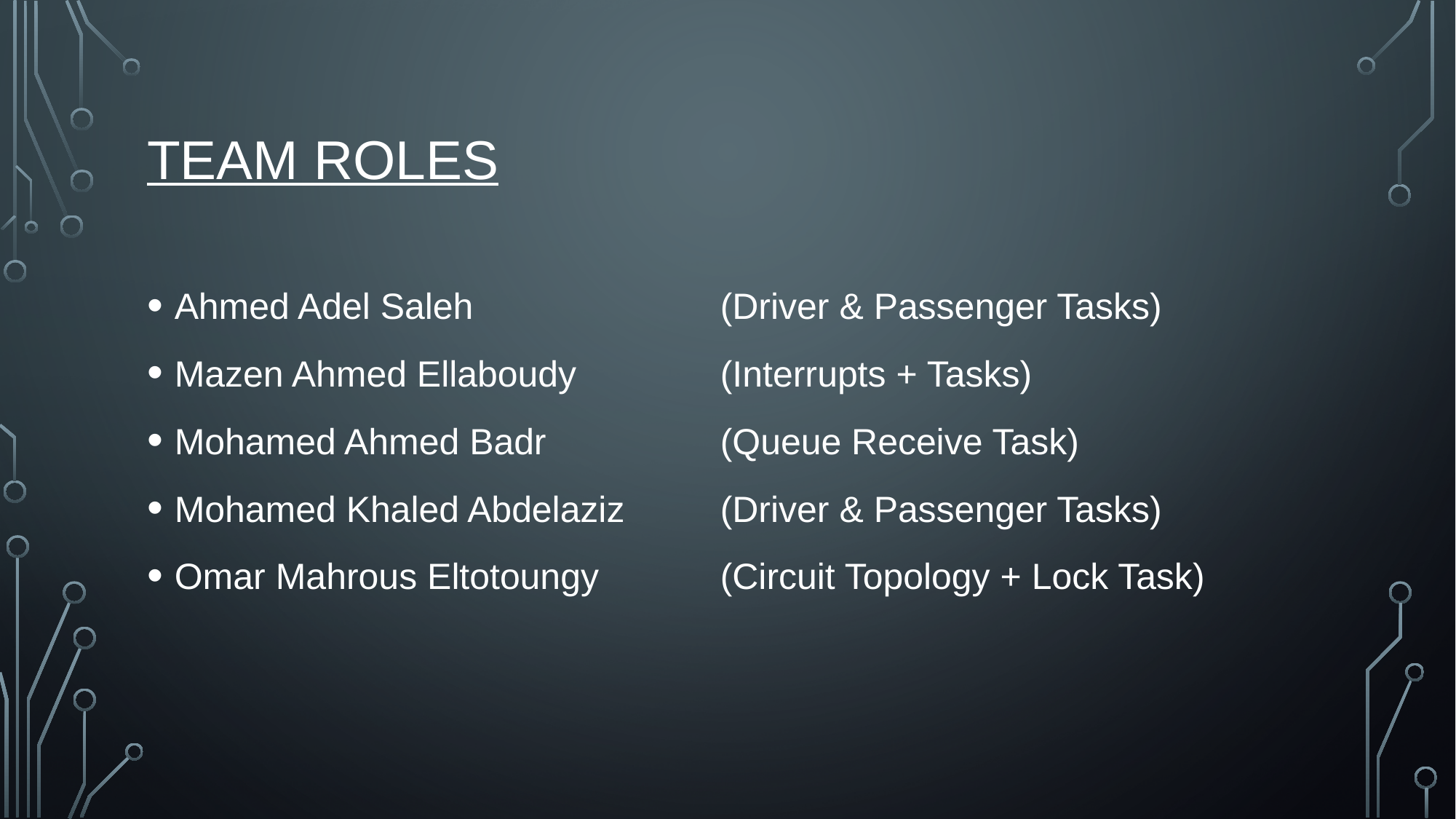

# Team ROLES
Ahmed Adel Saleh			(Driver & Passenger Tasks)
Mazen Ahmed Ellaboudy		(Interrupts + Tasks)
Mohamed Ahmed Badr		(Queue Receive Task)
Mohamed Khaled Abdelaziz	(Driver & Passenger Tasks)
Omar Mahrous Eltotoungy		(Circuit Topology + Lock Task)